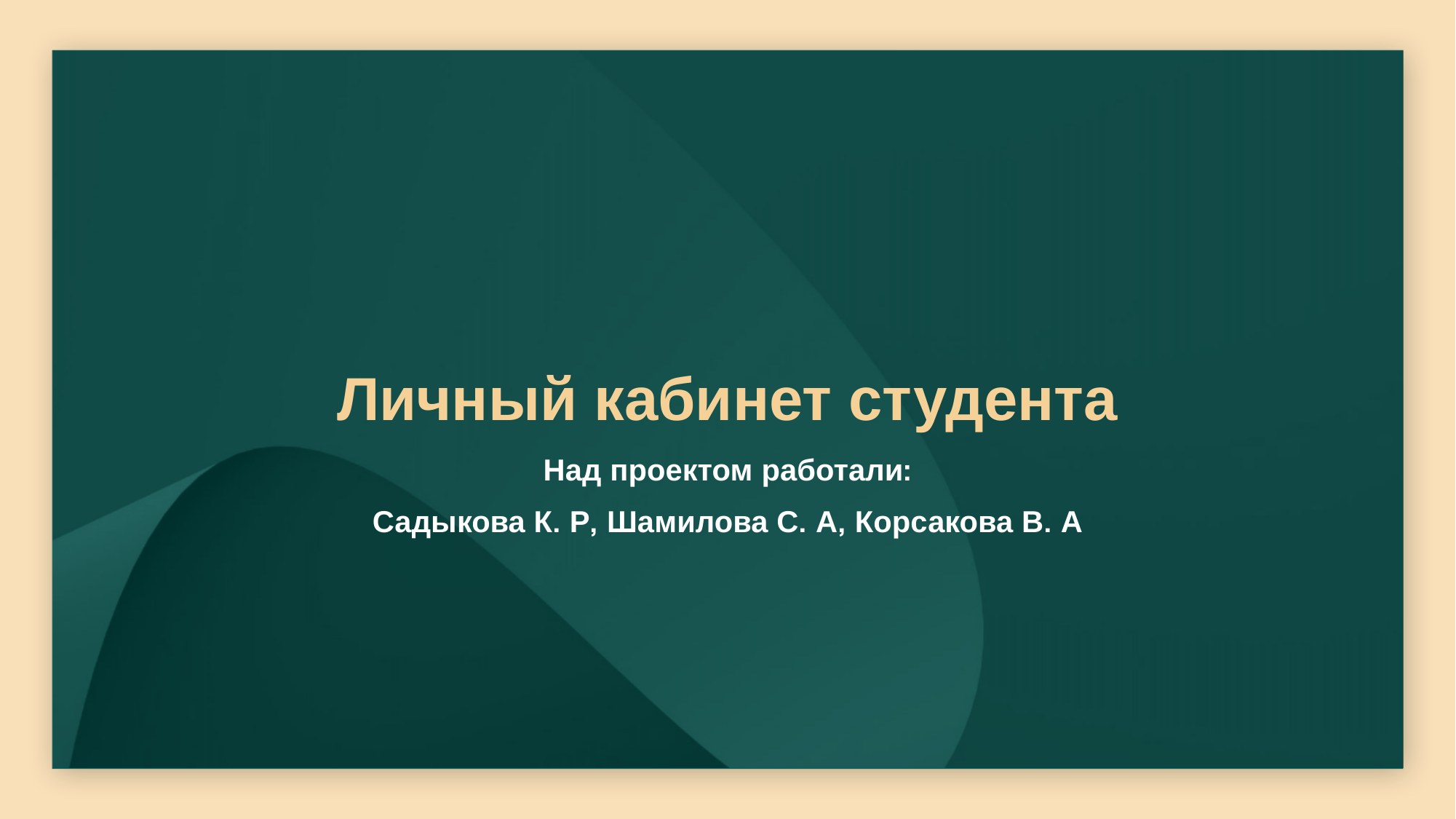

# Личный кабинет студента
Над проектом работали:
Садыкова К. Р, Шамилова С. А, Корсакова В. А